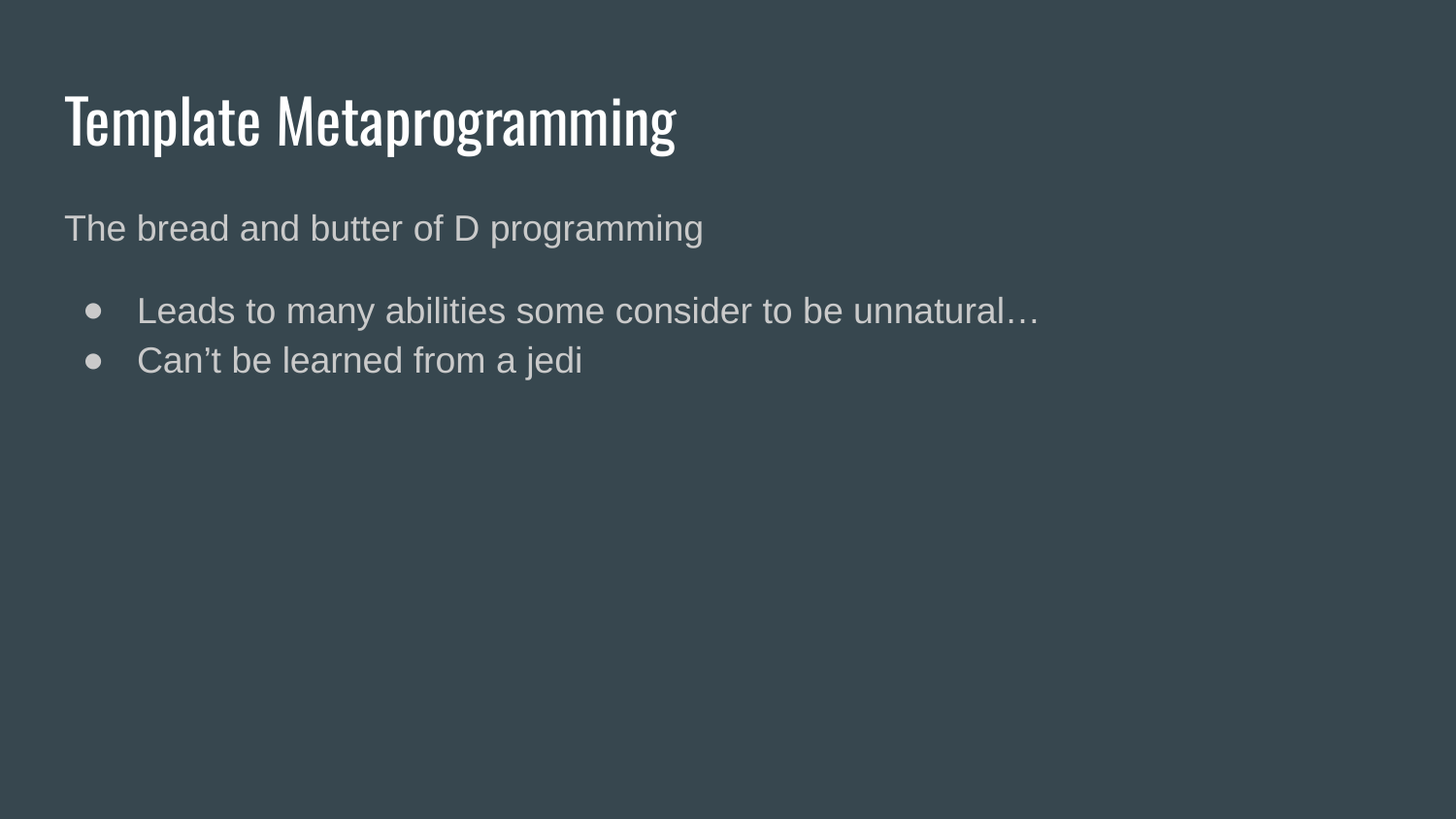

# Template Metaprogramming
The bread and butter of D programming
Leads to many abilities some consider to be unnatural…
Can’t be learned from a jedi